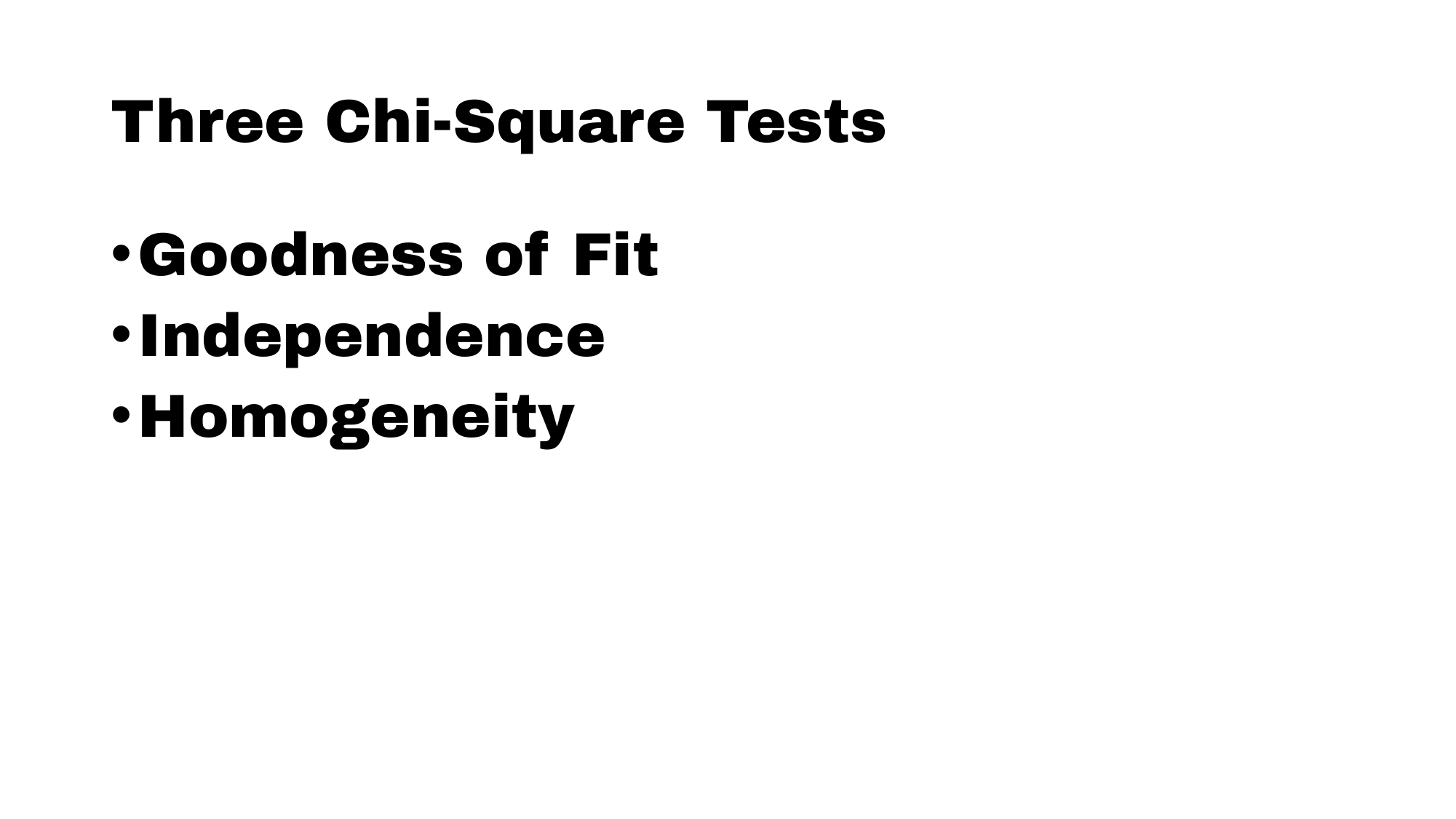

# Three Chi-Square Tests
Goodness of Fit
Independence
Homogeneity